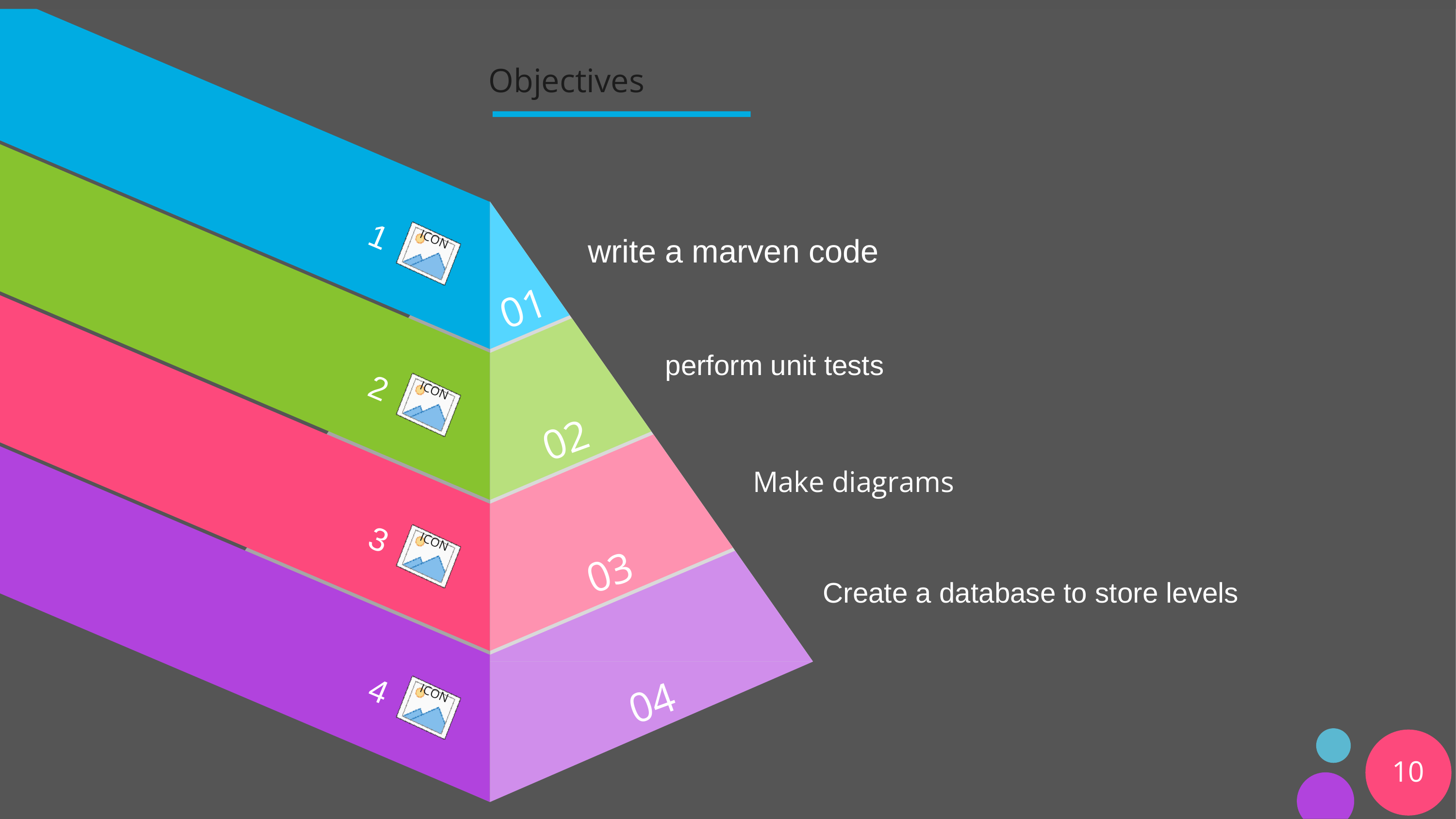

Objectives
1
write a marven code

2
perform unit tests

Make diagrams
3

Create a database to store levels
4

10